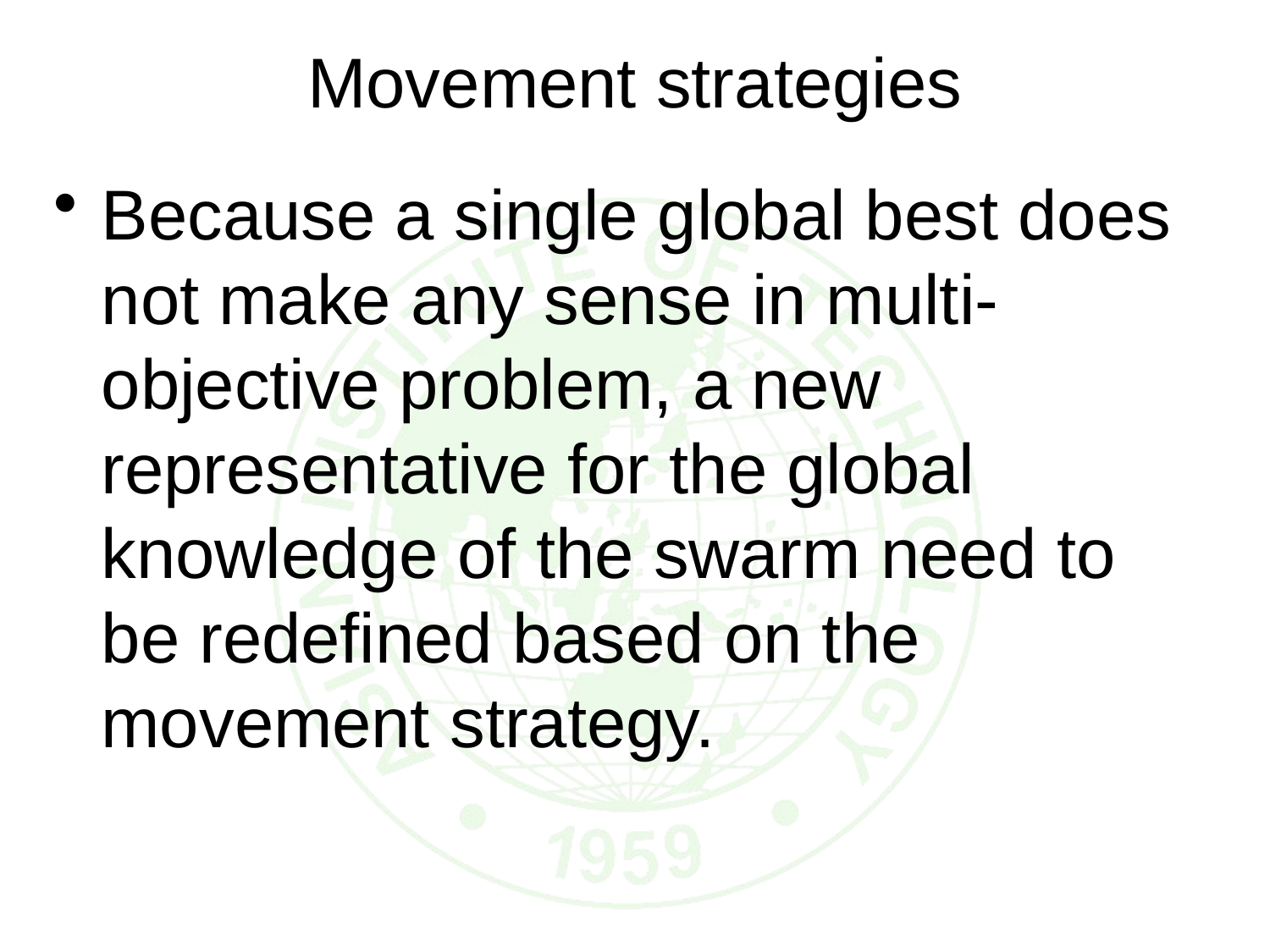

# Movement strategies
Because a single global best does not make any sense in multi-objective problem, a new representative for the global knowledge of the swarm need to be redefined based on the movement strategy.